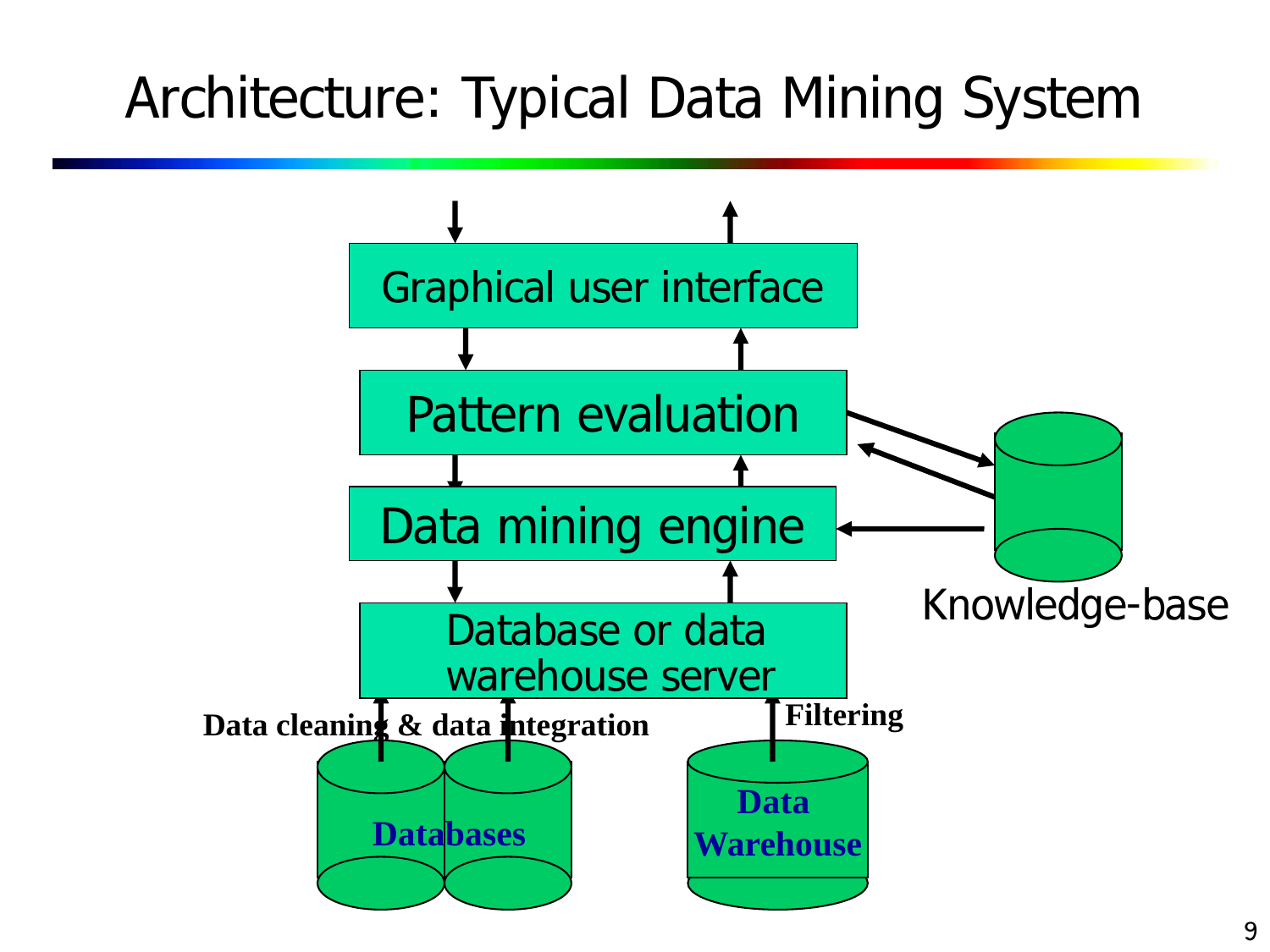

# Architecture: Typical Data Mining System

Graphical user interface

Pattern evaluation

Data mining engine

Knowledge-base

Database or data warehouse server

Filtering
Data cleaning & data integration

Data
Warehouse
Databases

9